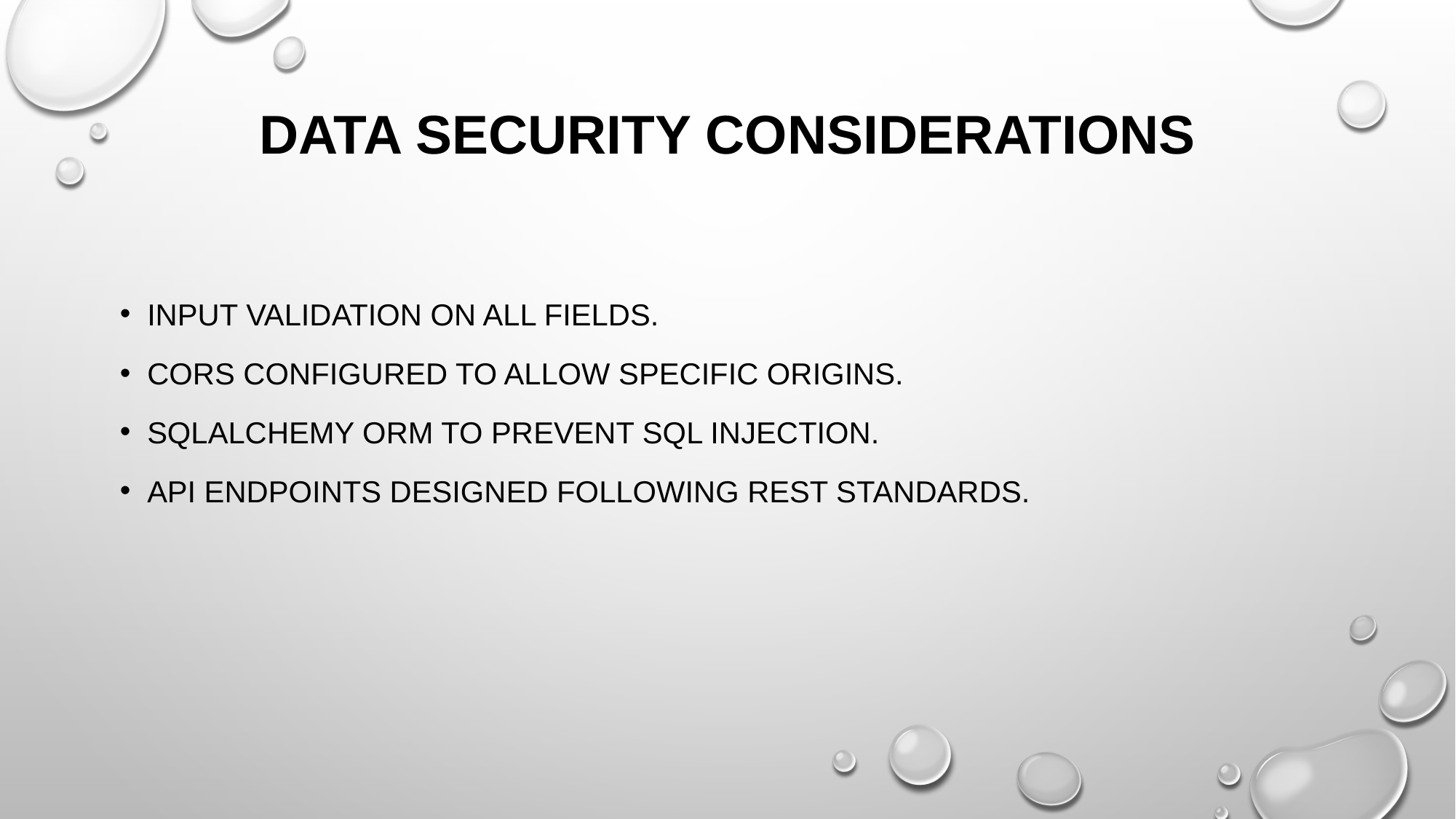

# Data Security Considerations
Input validation on all fields.
CORS configured to allow specific origins.
SQLAlchemy ORM to prevent SQL Injection.
API endpoints designed following REST standards.